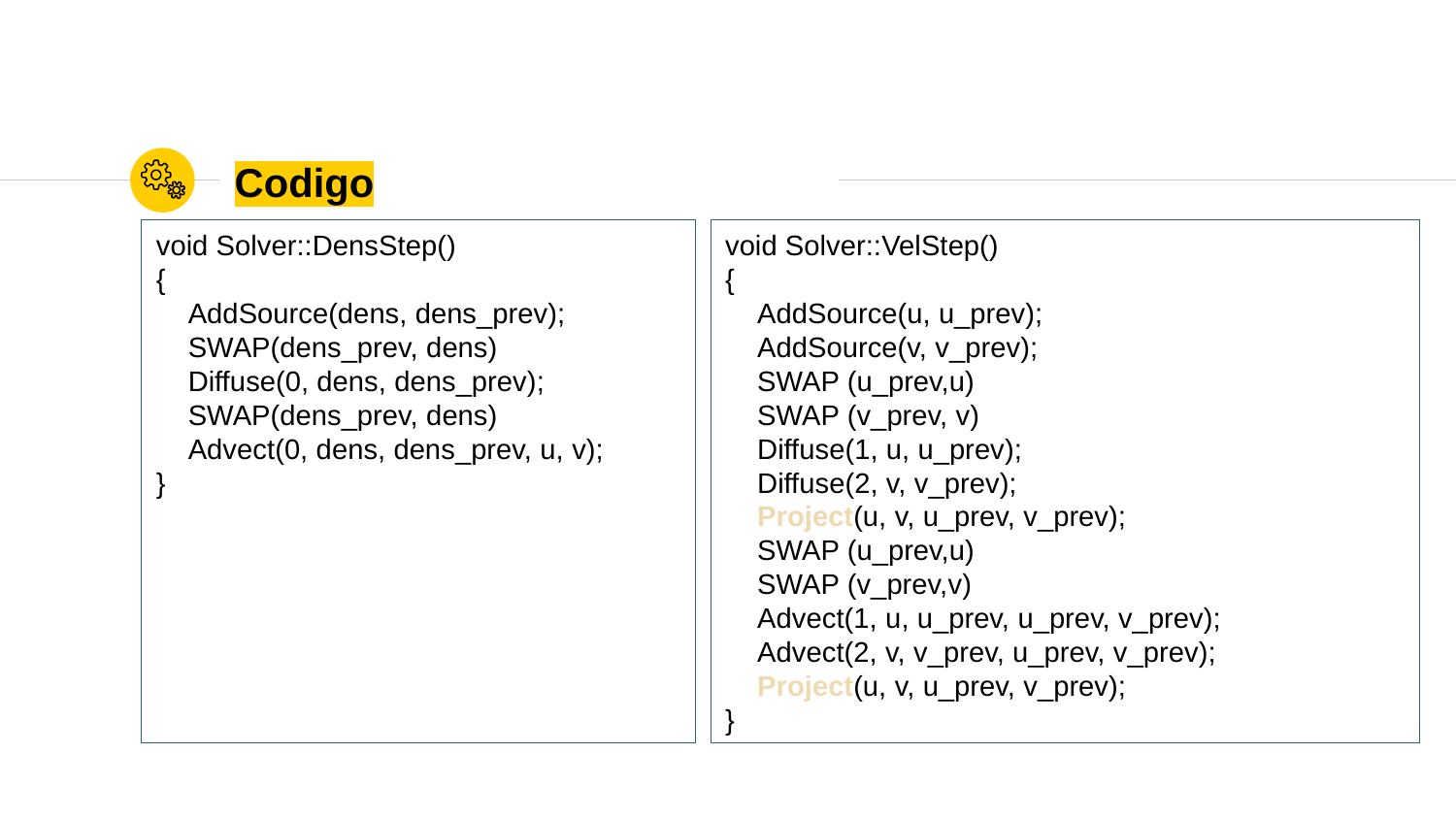

# Codigo

void Solver::DensStep()
{
    AddSource(dens, dens_prev);
    SWAP(dens_prev, dens)
    Diffuse(0, dens, dens_prev);
    SWAP(dens_prev, dens)
    Advect(0, dens, dens_prev, u, v);
}

void Solver::VelStep()
{
    AddSource(u, u_prev);
    AddSource(v, v_prev);
    SWAP (u_prev,u)
    SWAP (v_prev, v)
    Diffuse(1, u, u_prev);
    Diffuse(2, v, v_prev);
    Project(u, v, u_prev, v_prev);
    SWAP (u_prev,u)
    SWAP (v_prev,v)
    Advect(1, u, u_prev, u_prev, v_prev);
    Advect(2, v, v_prev, u_prev, v_prev);
    Project(u, v, u_prev, v_prev);
}